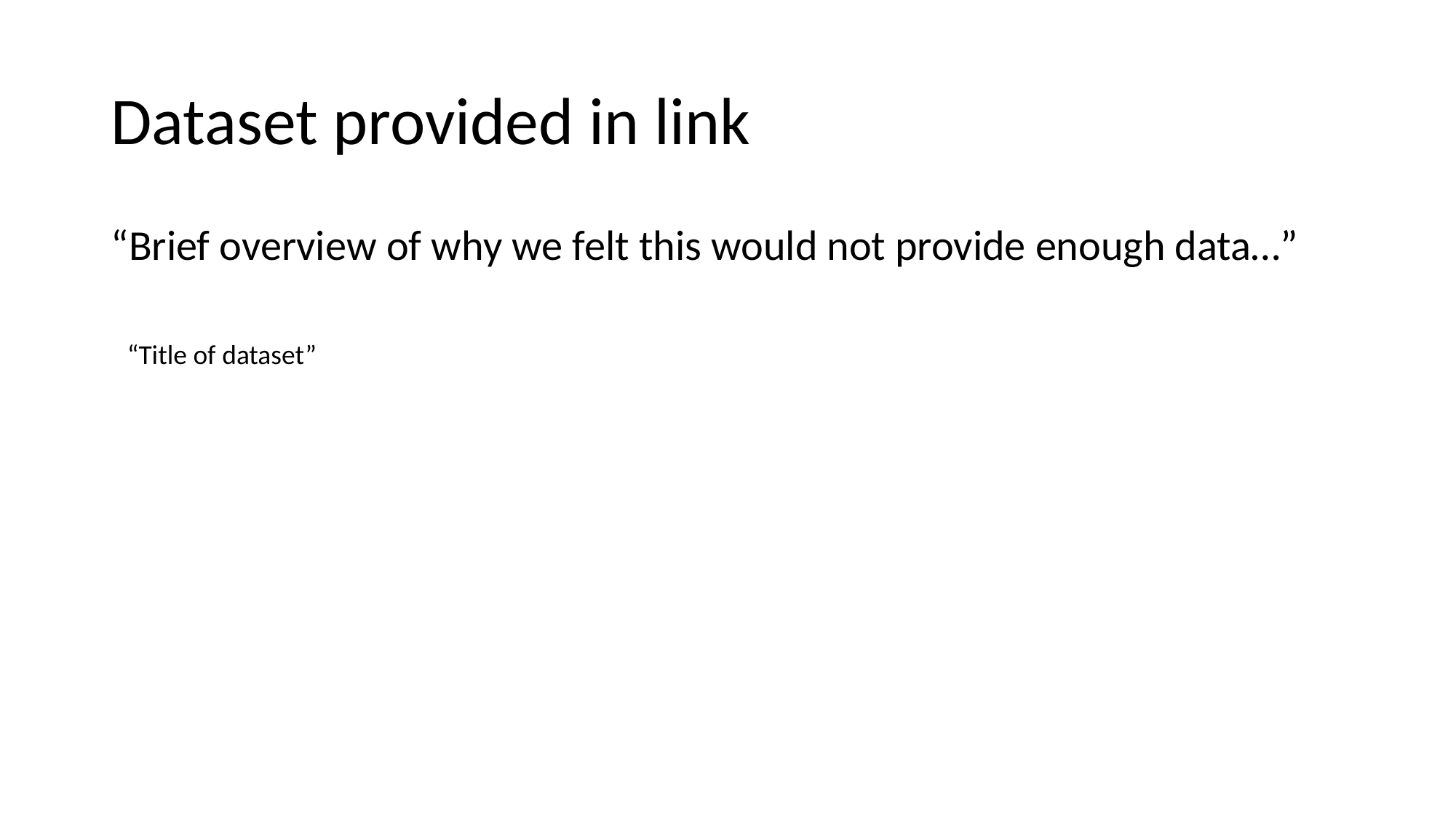

# Dataset provided in link
“Brief overview of why we felt this would not provide enough data…”
“Title of dataset”